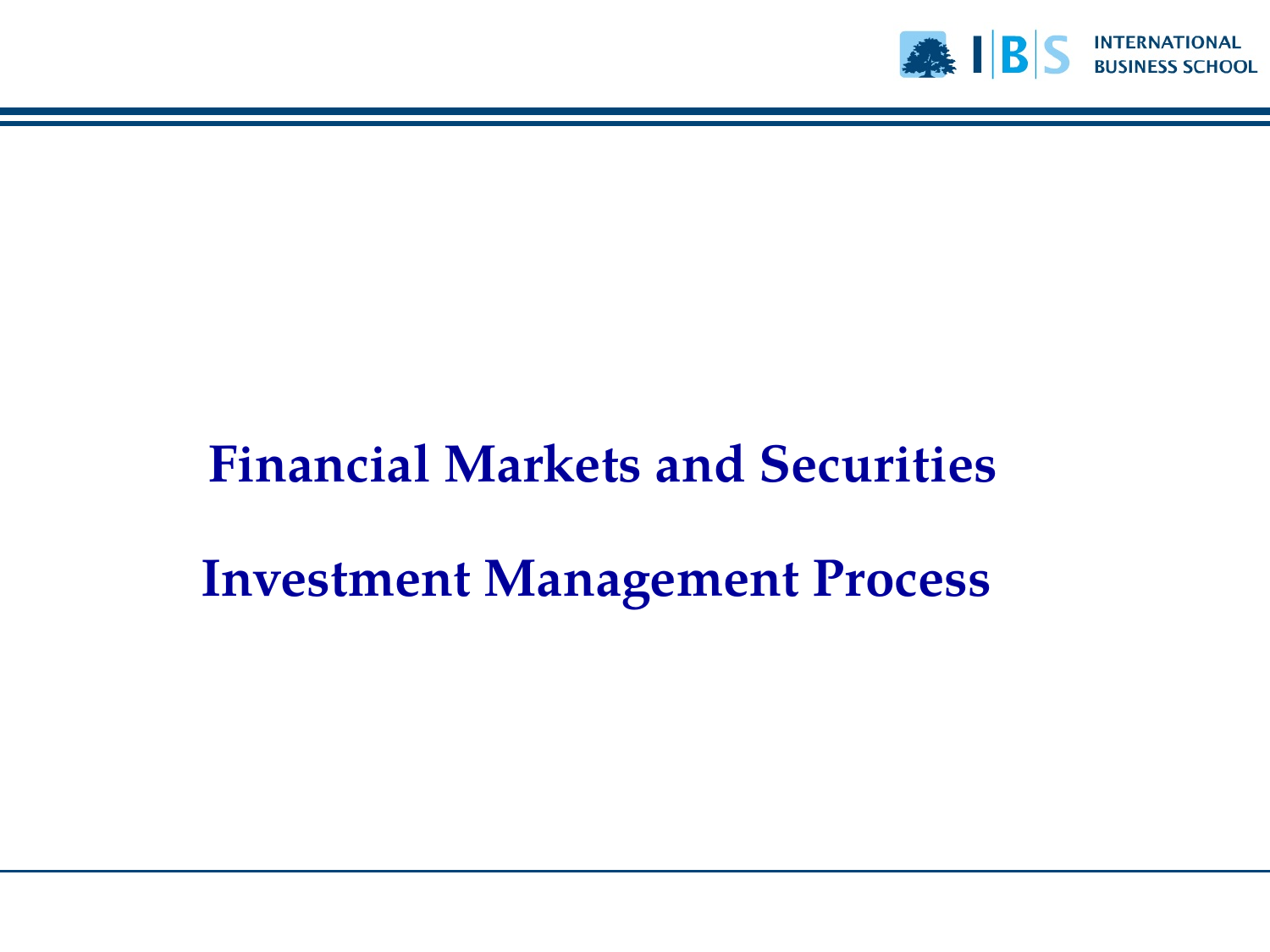

# Financial Markets and Securities Investment Management Process